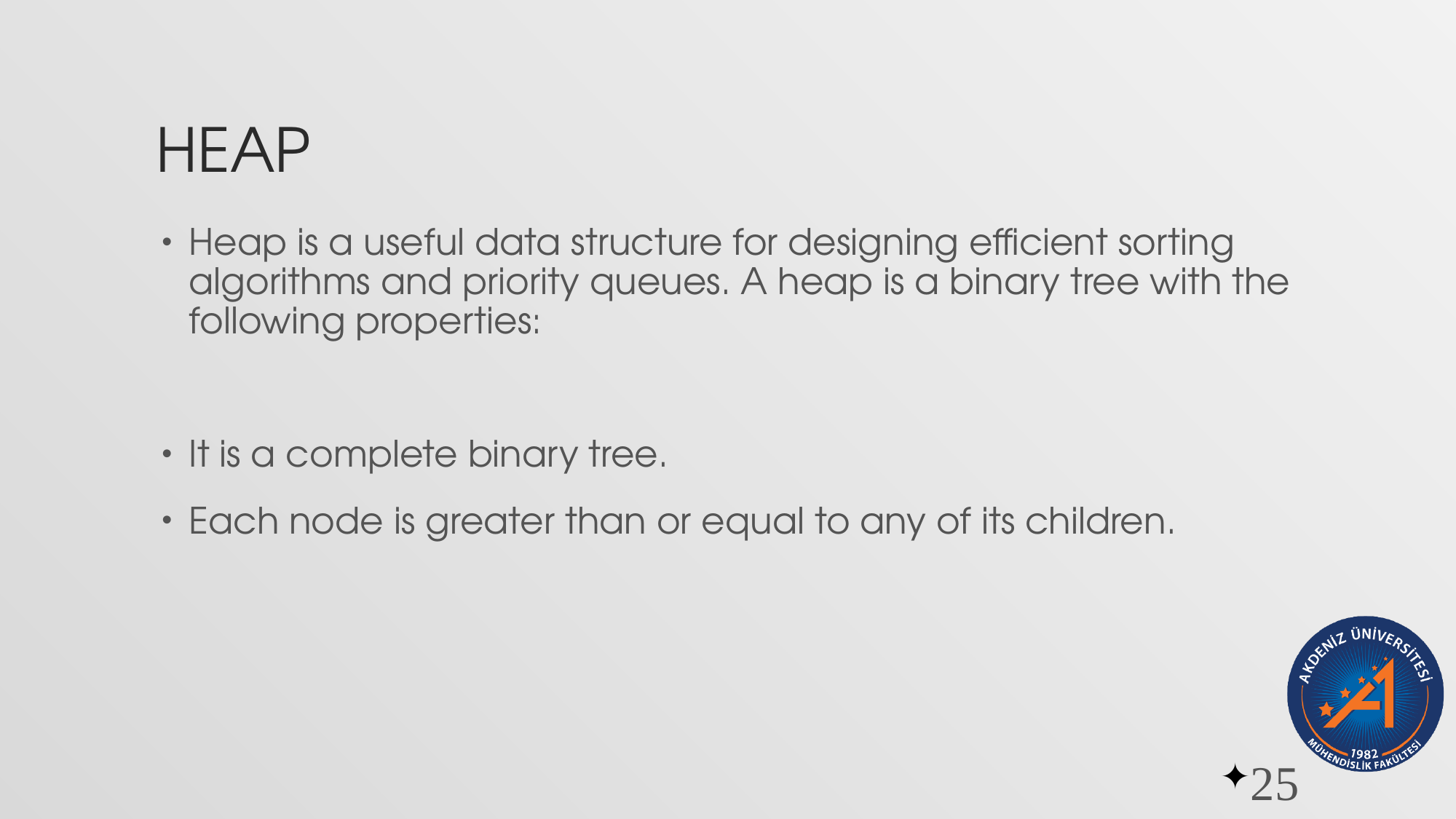

# Heap

Heap is a useful data structure for designing efficient sorting algorithms and priority queues. A heap is a binary tree with the following properties:

It is a complete binary tree.
Each node is greater than or equal to any of its children.

25